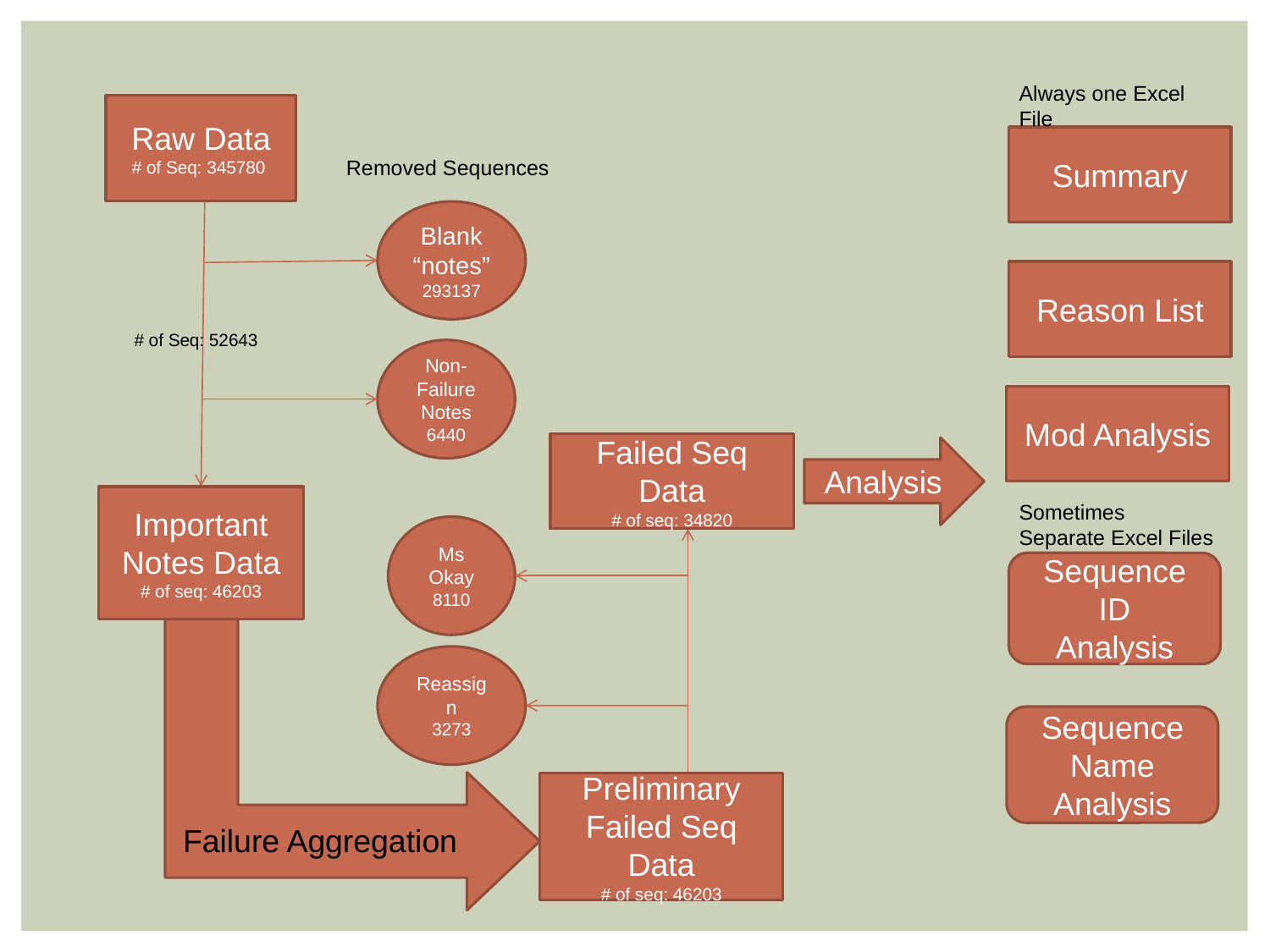

Always one Excel File
Raw Data
# of Seq: 345780
Summary
Removed Sequences
Blank “notes”
293137
Reason List
# of Seq: 52643
Non-Failure Notes
6440
Mod Analysis
Failed Seq Data
# of seq: 34820
Analysis
Important Notes Data
# of seq: 46203
Sometimes
Separate Excel Files
Ms Okay
8110
Sequence ID
Analysis

Reassign
3273
Sequence Name
Analysis
Preliminary Failed Seq Data
# of seq: 46203
Failure Aggregation